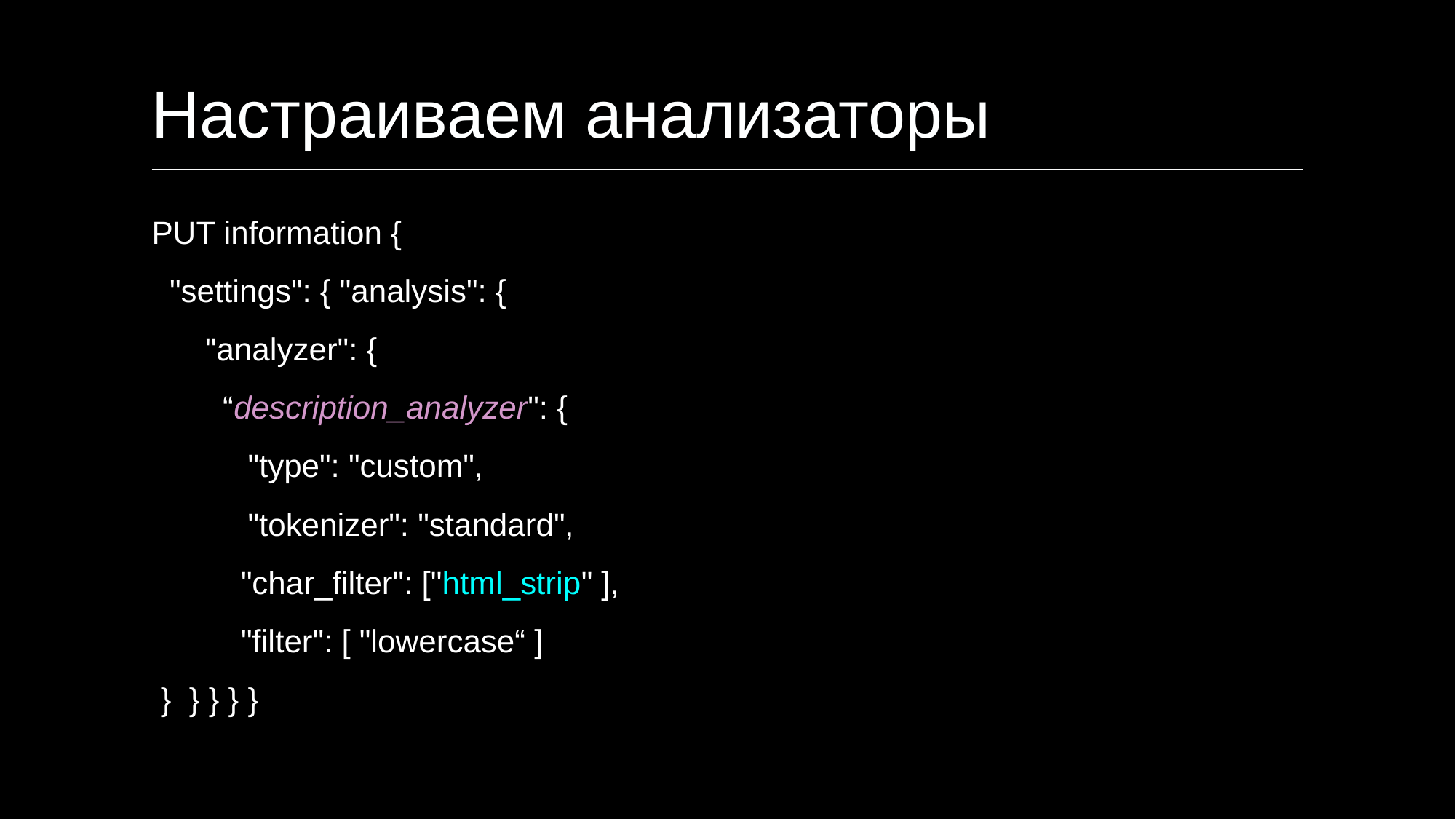

# Настраиваем анализаторы
PUT information {
  "settings": { "analysis": {
      "analyzer": {
        “description_analyzer": {
	"type": "custom",
	"tokenizer": "standard",
          "char_filter": ["html_strip" ],
          "filter": [ "lowercase“ ]
 }  } } } }